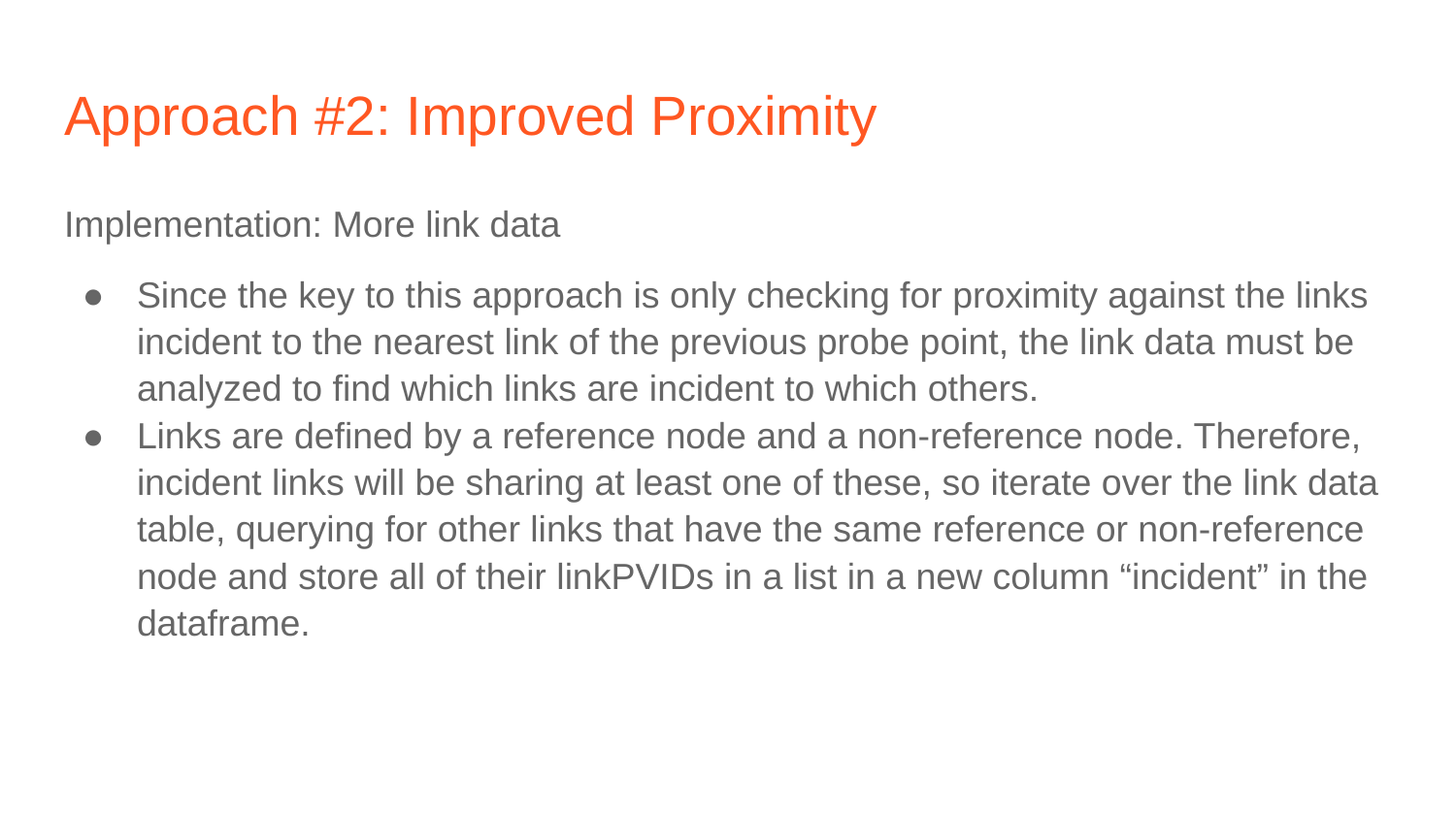

# Approach #2: Improved Proximity

Implementation: More link data
Since the key to this approach is only checking for proximity against the links incident to the nearest link of the previous probe point, the link data must be analyzed to find which links are incident to which others.
Links are defined by a reference node and a non-reference node. Therefore, incident links will be sharing at least one of these, so iterate over the link data table, querying for other links that have the same reference or non-reference node and store all of their linkPVIDs in a list in a new column “incident” in the dataframe.